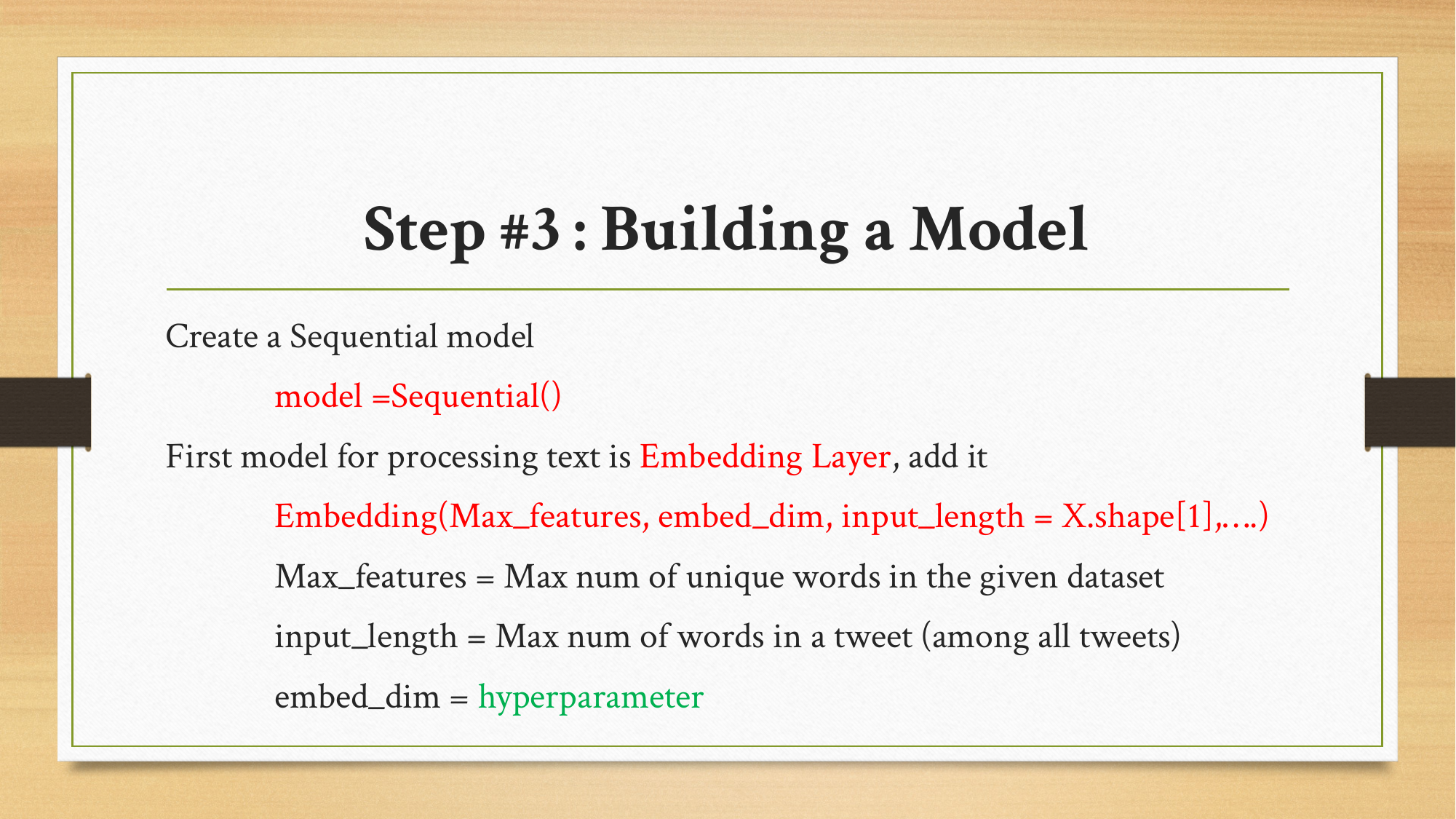

# Step #3 : Building a Model
Create a Sequential model
	model =Sequential()
First model for processing text is Embedding Layer, add it
	Embedding(Max_features, embed_dim, input_length = X.shape[1],….)
	Max_features = Max num of unique words in the given dataset
	input_length = Max num of words in a tweet (among all tweets)
	embed_dim = hyperparameter